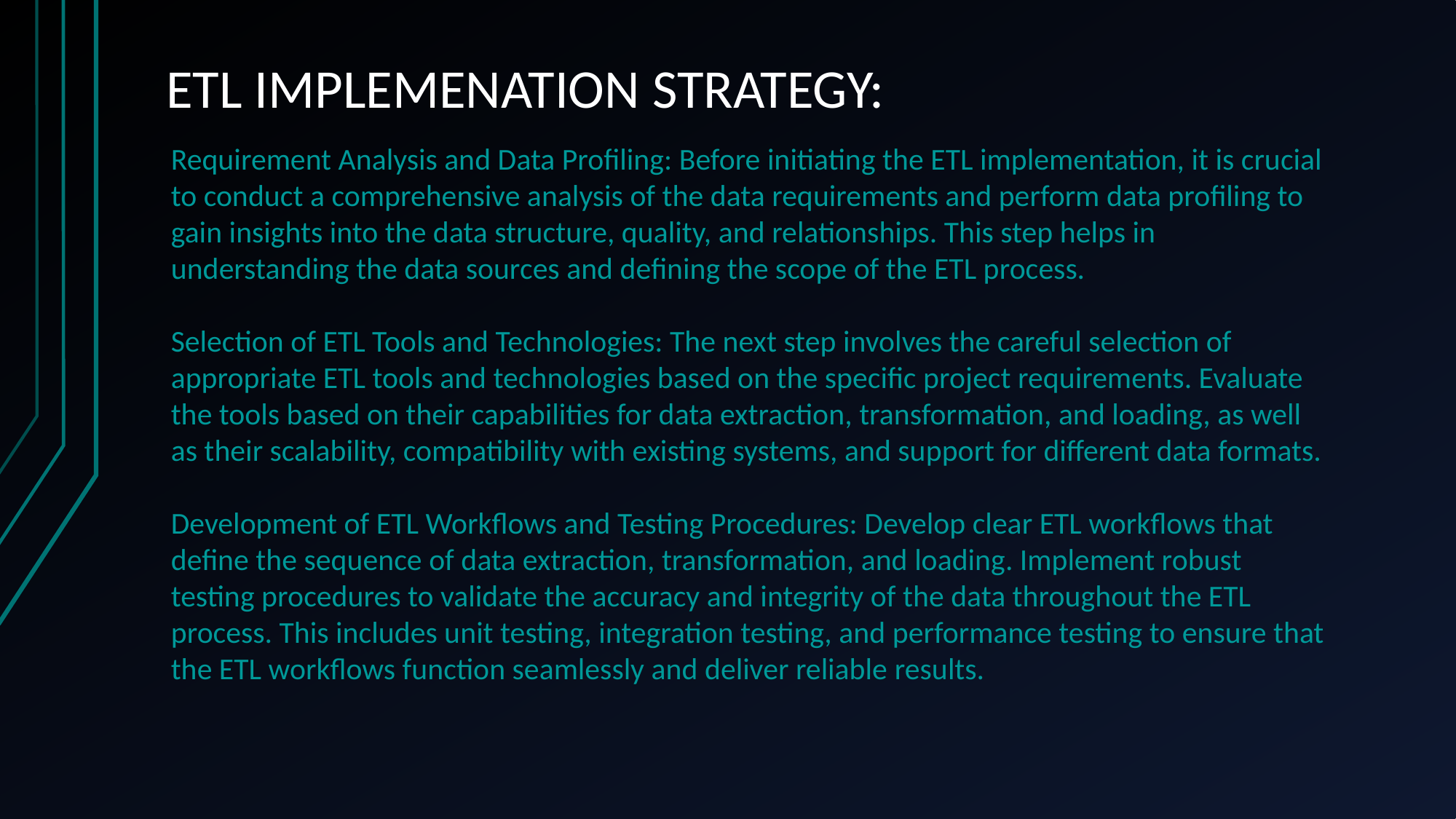

ETL IMPLEMENATION STRATEGY:
Requirement Analysis and Data Profiling: Before initiating the ETL implementation, it is crucial to conduct a comprehensive analysis of the data requirements and perform data profiling to gain insights into the data structure, quality, and relationships. This step helps in understanding the data sources and defining the scope of the ETL process.

Selection of ETL Tools and Technologies: The next step involves the careful selection of appropriate ETL tools and technologies based on the specific project requirements. Evaluate the tools based on their capabilities for data extraction, transformation, and loading, as well as their scalability, compatibility with existing systems, and support for different data formats.

Development of ETL Workflows and Testing Procedures: Develop clear ETL workflows that define the sequence of data extraction, transformation, and loading. Implement robust testing procedures to validate the accuracy and integrity of the data throughout the ETL process. This includes unit testing, integration testing, and performance testing to ensure that the ETL workflows function seamlessly and deliver reliable results.